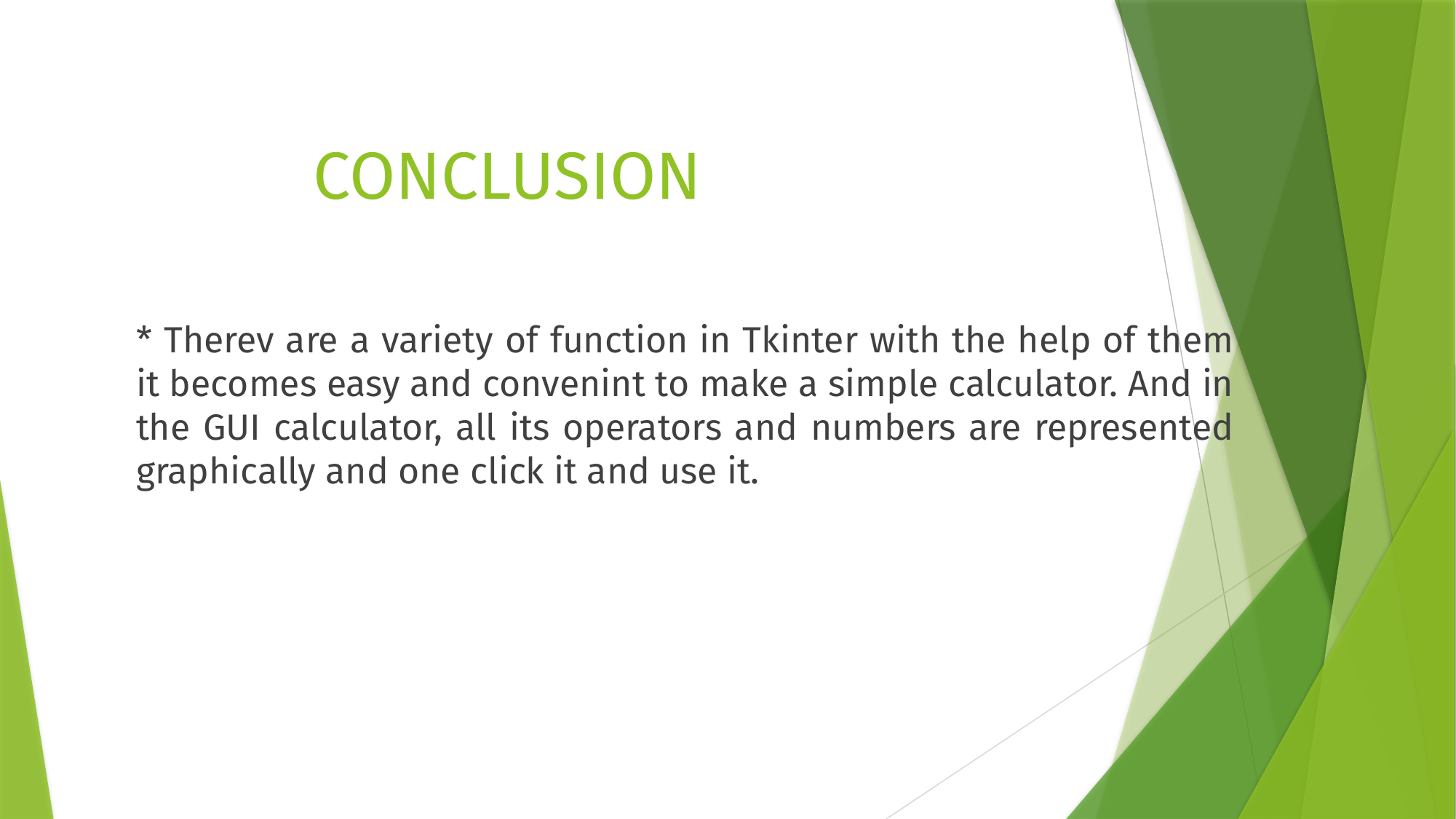

# CONCLUSION
* Therev are a variety of function in Tkinter with the help of them it becomes easy and convenint to make a simple calculator. And in the GUI calculator, all its operators and numbers are represented graphically and one click it and use it.